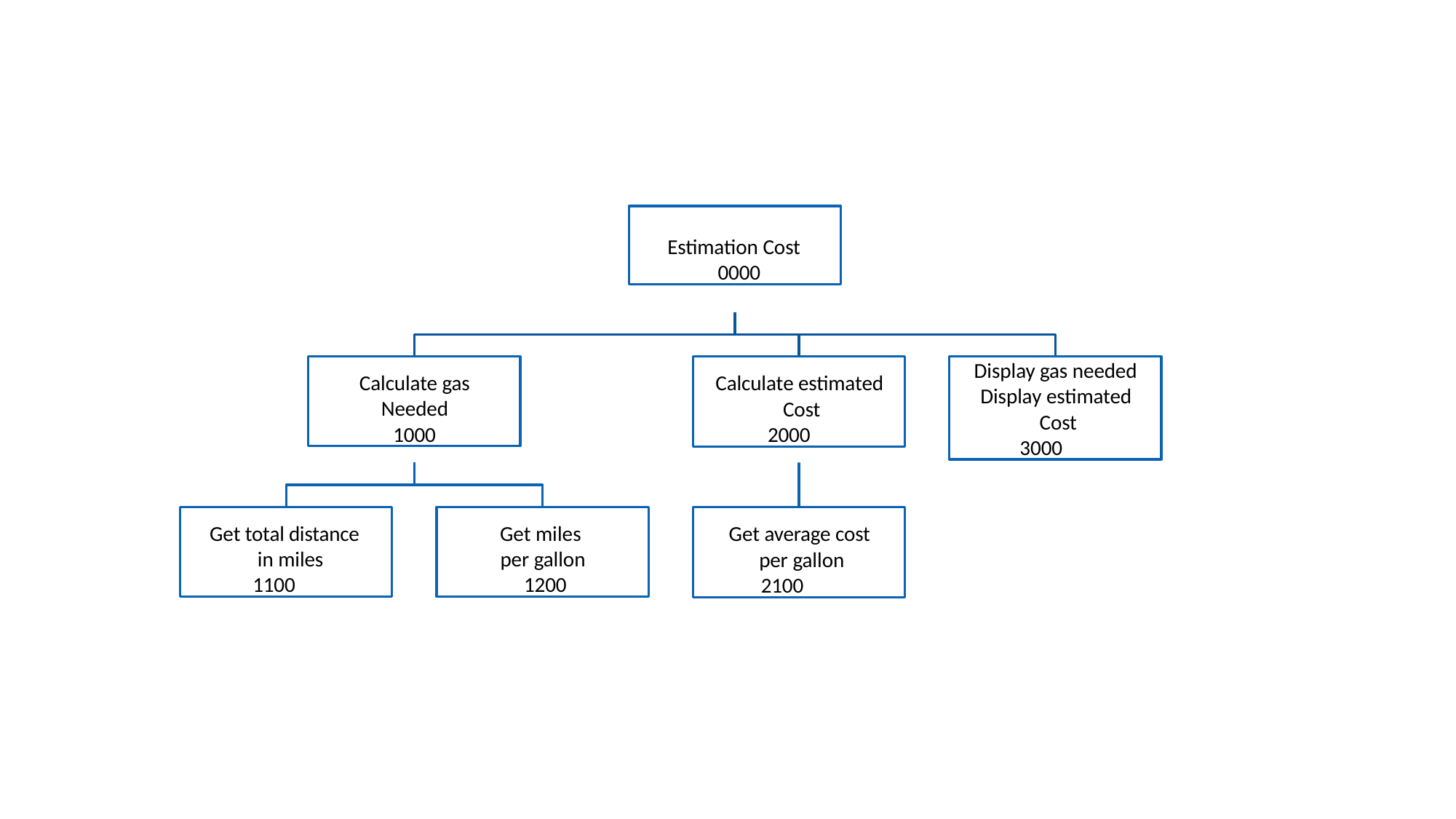

Estimation Cost  0000

Calculate gas  Needed  1000

Calculate estimated  Cost
2000

Display gas needed
Display estimated  Cost
3000

Get total distance  in miles  1100
Get miles  per gallon  1200

Get average cost  per gallon
2100